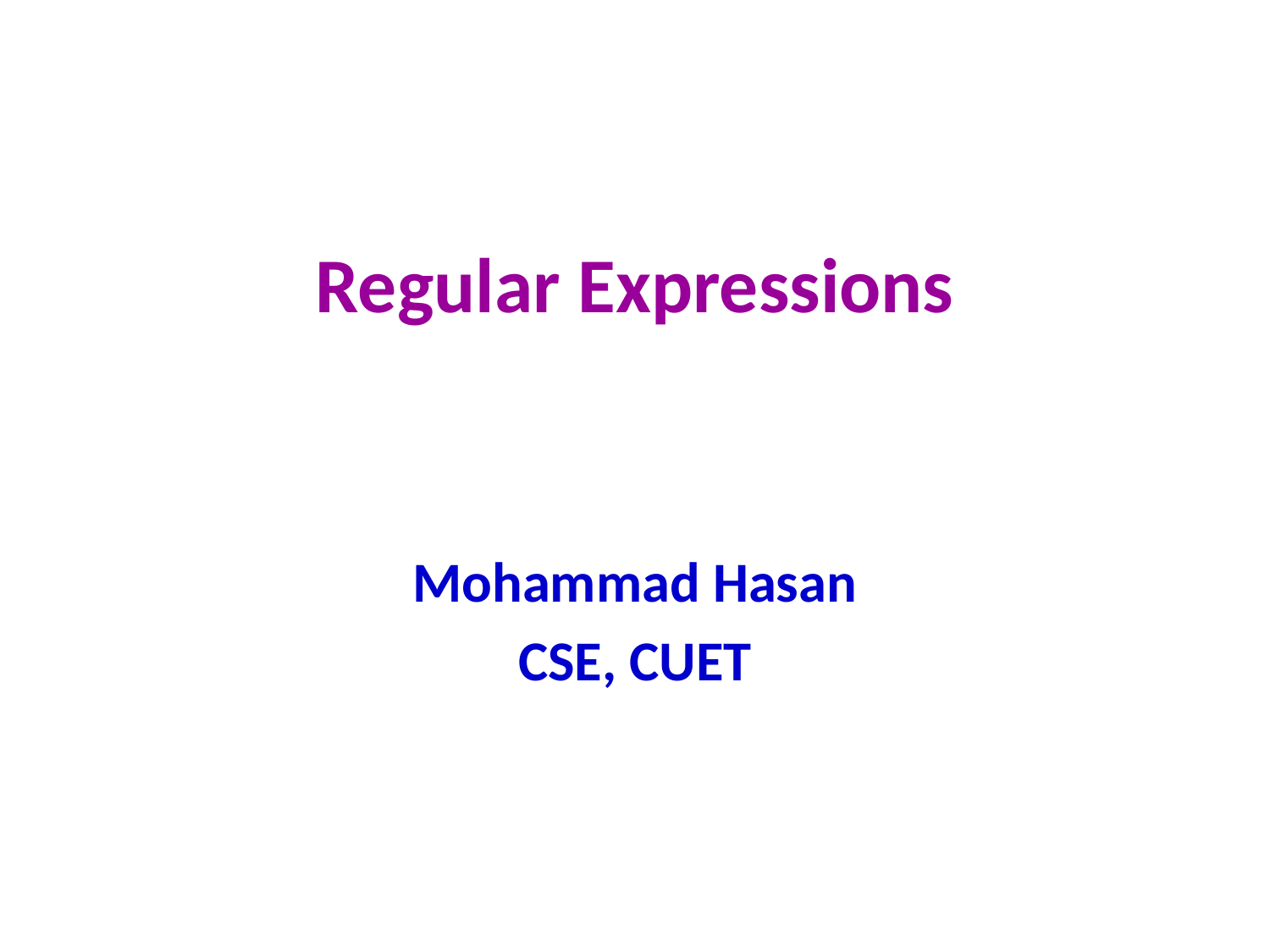

# Regular Expressions
Mohammad Hasan
CSE, CUET